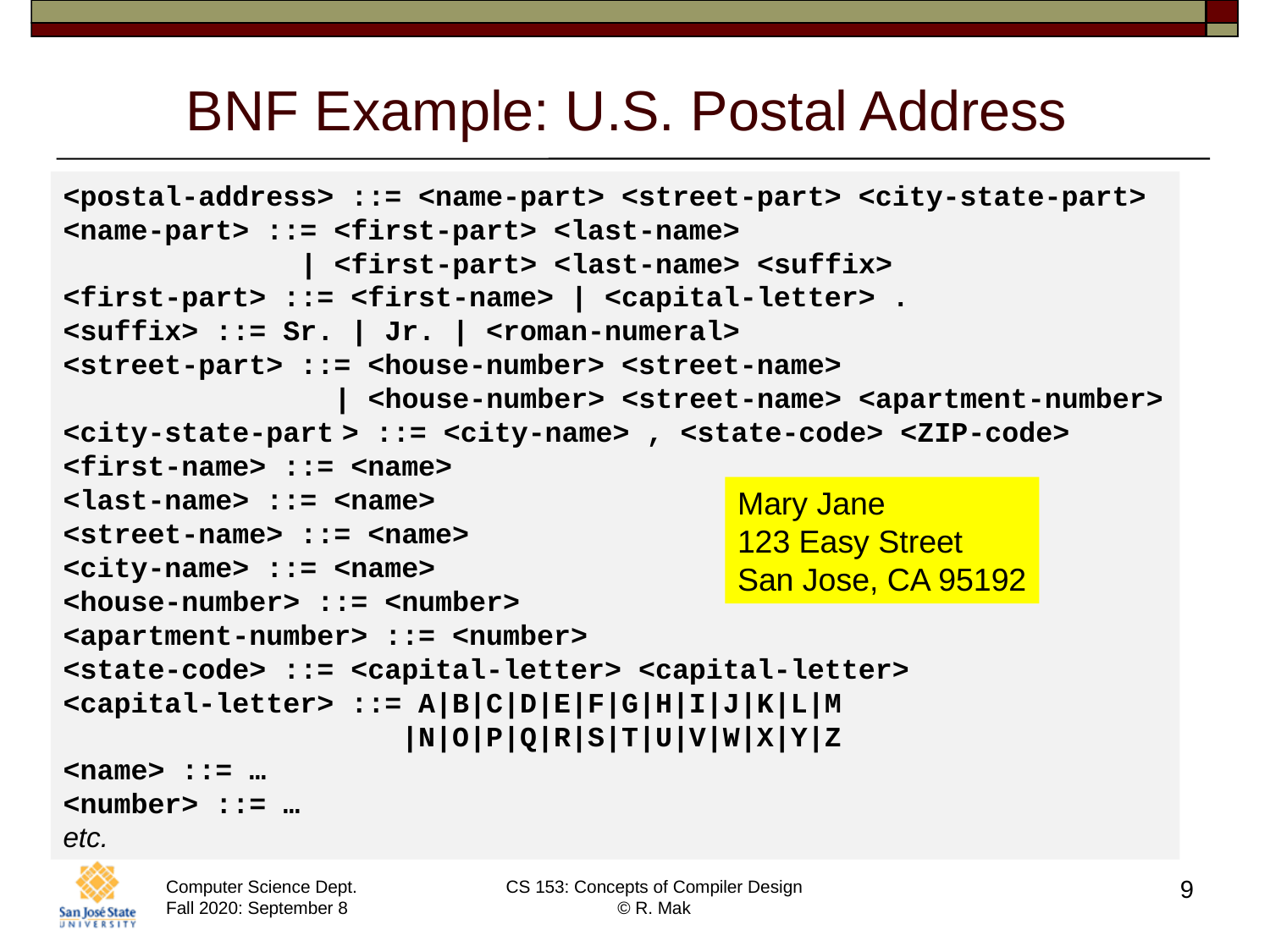

# BNF Example: U.S. Postal Address
<postal-address> ::= <name-part> <street-part> <city-state-part>
<name-part> ::= <first-part> <last-name>
              | <first-part> <last-name> <suffix>
<first-part> ::= <first-name> | <capital-letter> .
<suffix> ::= Sr. | Jr. | <roman-numeral>
<street-part> ::= <house-number> <street-name>
                | <house-number> <street-name> <apartment-number>
<city-state-part > ::= <city-name> , <state-code> <ZIP-code>
<first-name> ::= <name>
<last-name> ::= <name>
<street-name> ::= <name>
<city-name> ::= <name>
<house-number> ::= <number>
<apartment-number> ::= <number>
<state-code> ::= <capital-letter> <capital-letter>
<capital-letter> ::= A|B|C|D|E|F|G|H|I|J|K|L|M
                    |N|O|P|Q|R|S|T|U|V|W|X|Y|Z
<name> ::= …
<number> ::= …
etc.
Mary Jane
123 Easy Street
San Jose, CA 95192
9